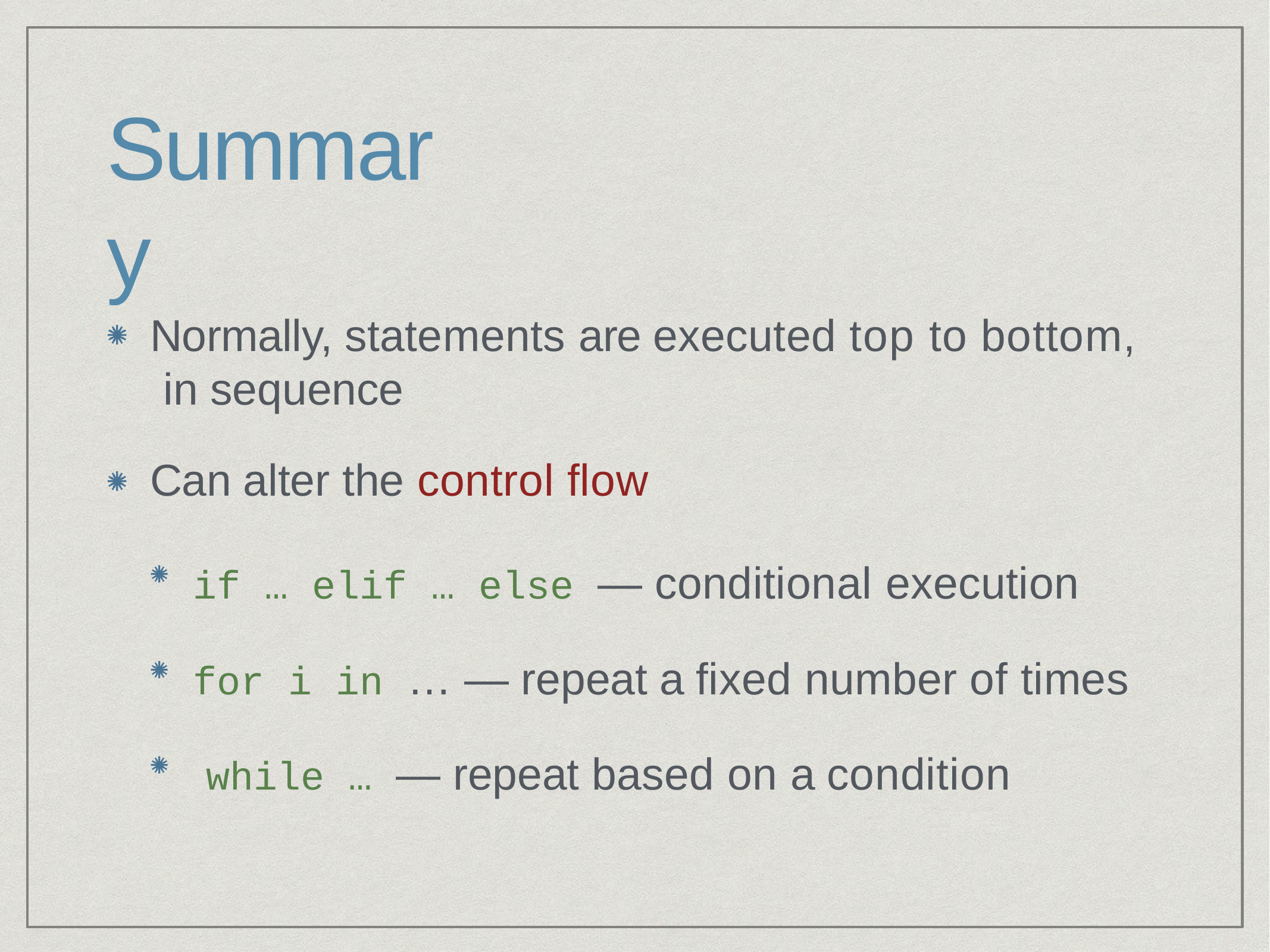

# Summary
Normally, statements are executed top to bottom,  in sequence
Can alter the control flow
if … elif … else — conditional execution  for i in … — repeat a fixed number of times  while … — repeat based on a condition